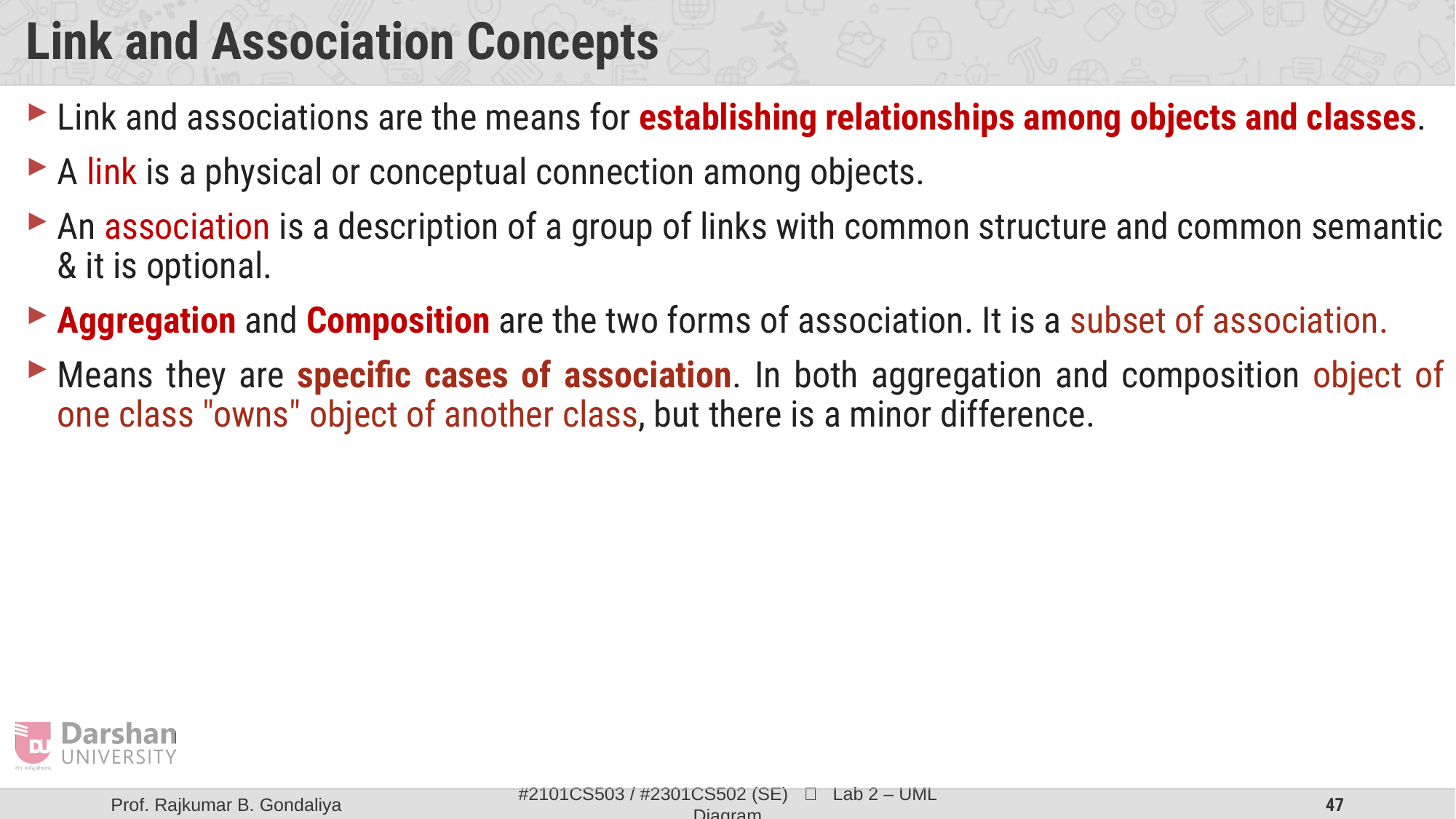

# Link and Association Concepts
Link and associations are the means for establishing relationships among objects and classes.
A link is a physical or conceptual connection among objects.
An association is a description of a group of links with common structure and common semantic & it is optional.
Aggregation and Composition are the two forms of association. It is a subset of association.
Means they are specific cases of association. In both aggregation and composition object of one class "owns" object of another class, but there is a minor difference.